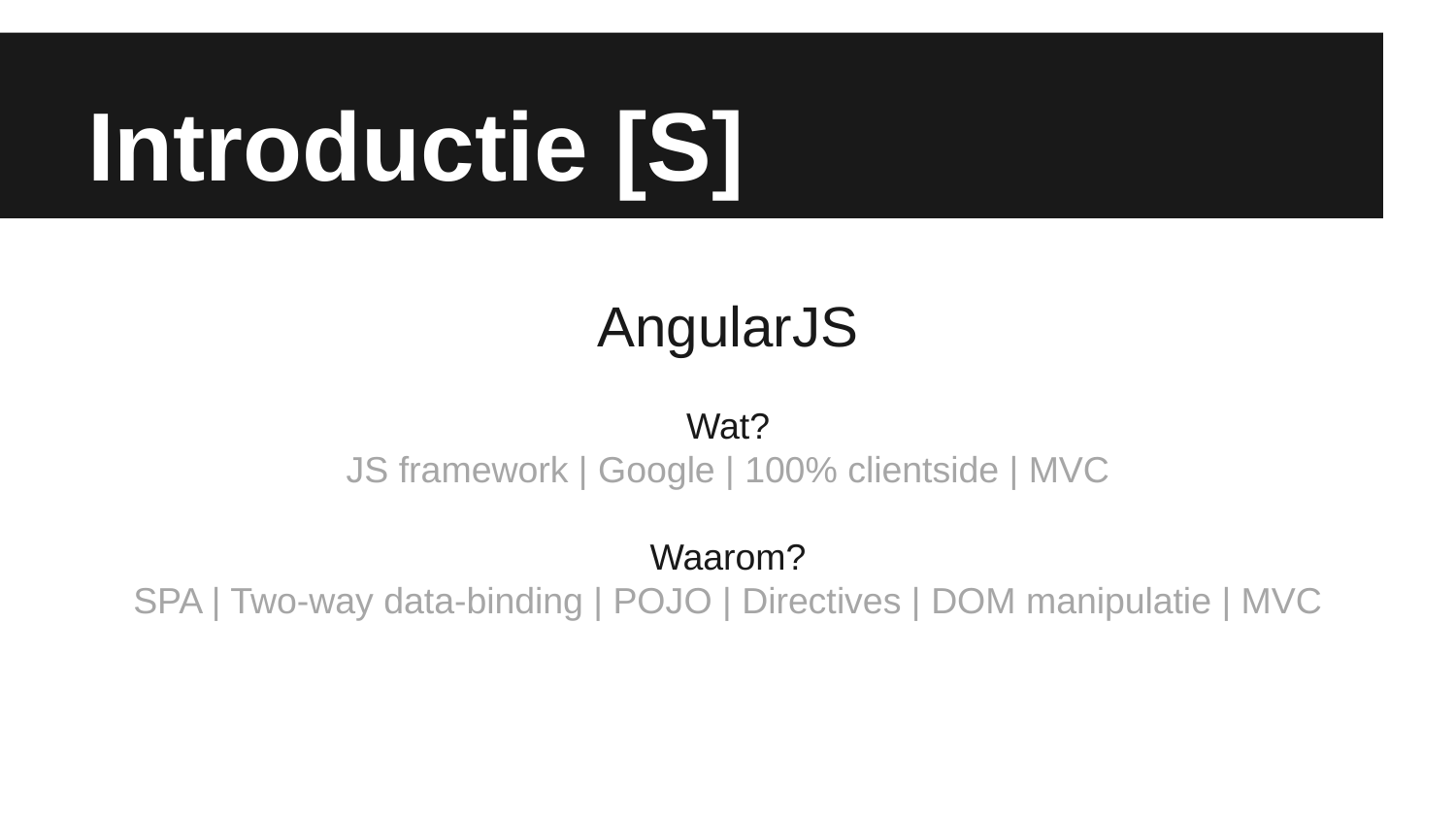

# Introductie [S]

AngularJS

Wat?
JS framework | Google | 100% clientside | MVC

Waarom?
SPA | Two-way data-binding | POJO | Directives | DOM manipulatie | MVC